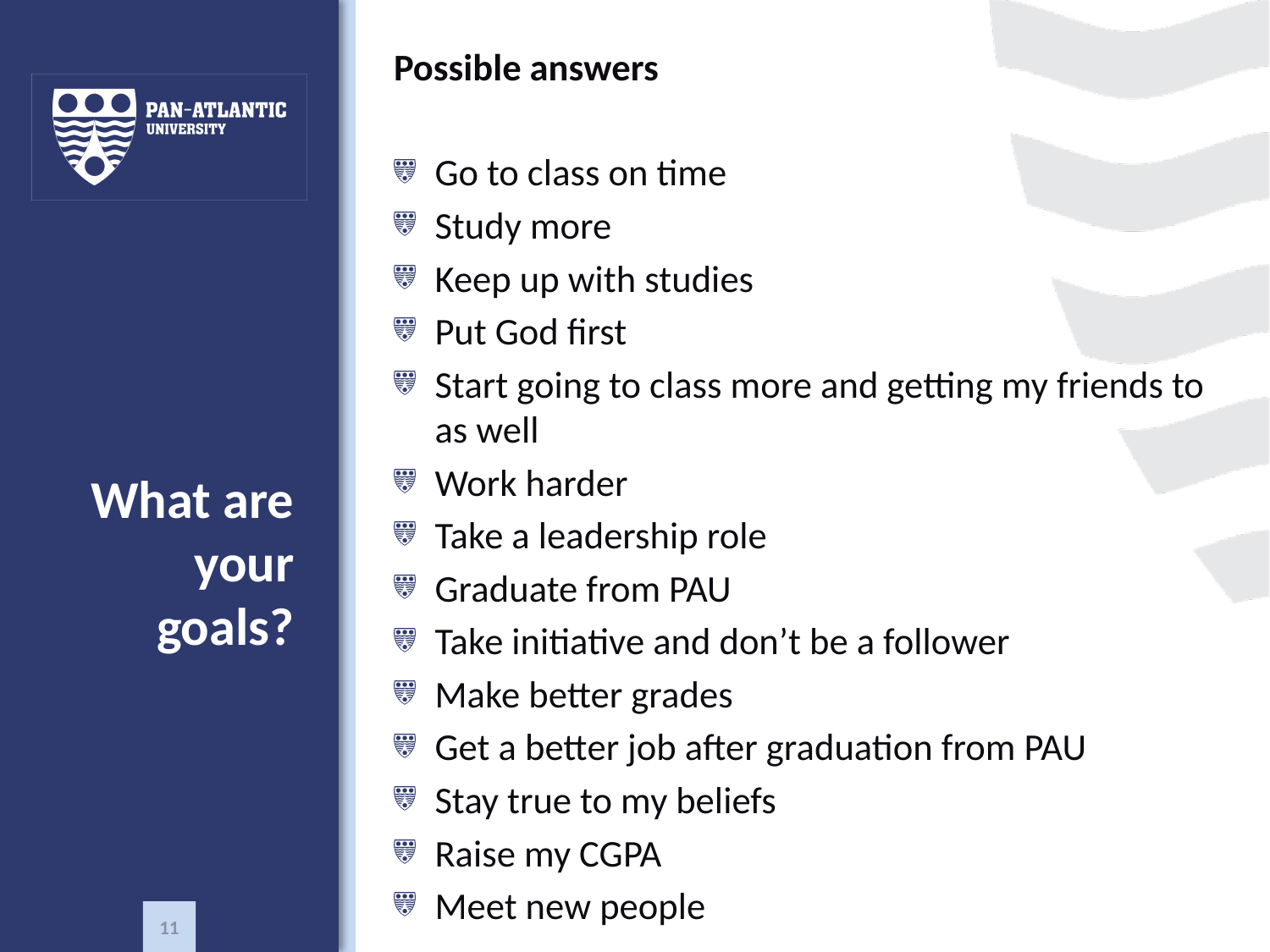

Possible answers

Go to class on time
Study more
Keep up with studies
Put God first
Start going to class more and getting my friends to as well
Work harder
Take a leadership role
Graduate from PAU
Take initiative and don’t be a follower
Make better grades
Get a better job after graduation from PAU
Stay true to my beliefs
Raise my CGPA
Meet new people

# What are your goals?
11